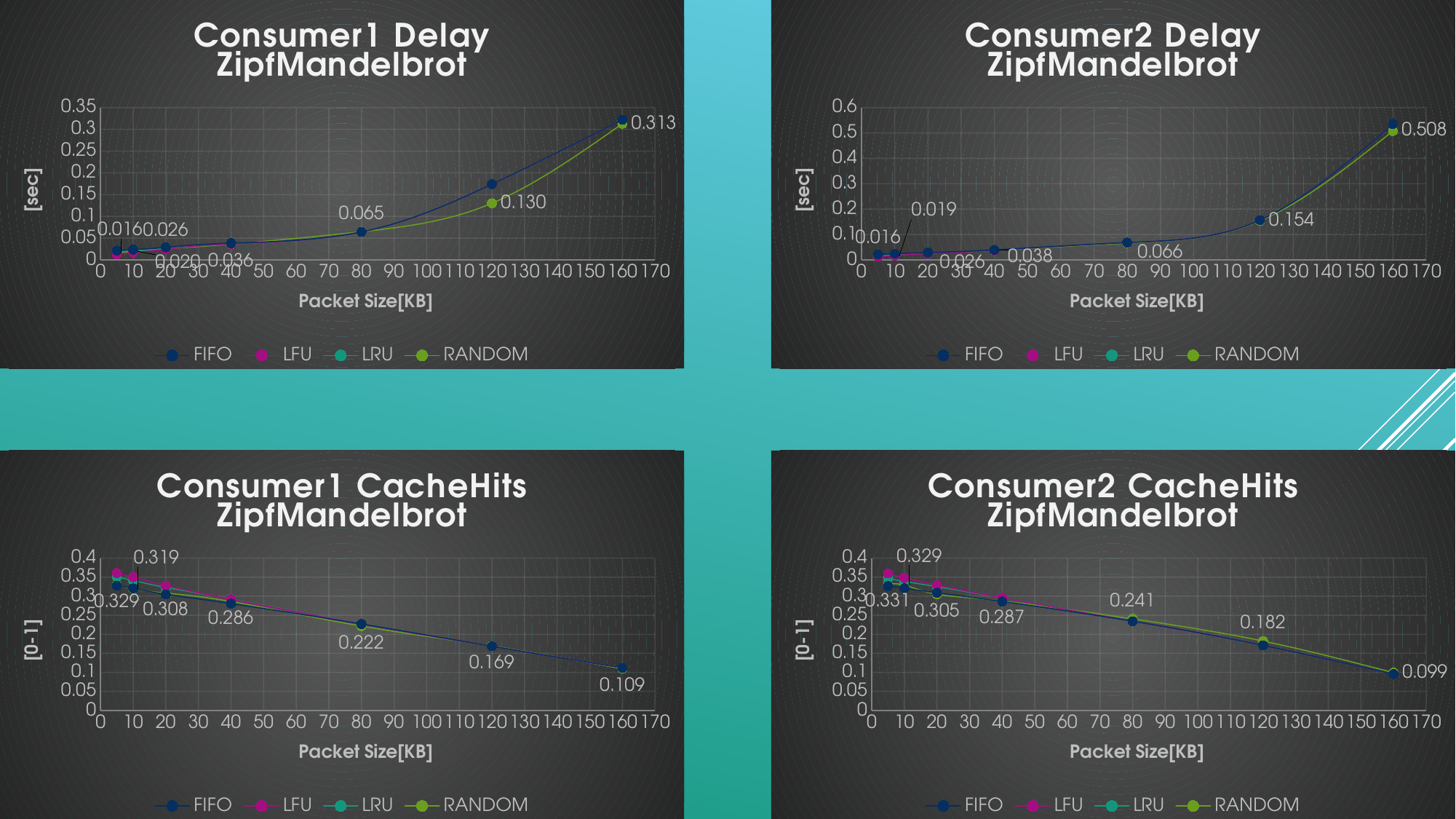

### Chart: Consumer1 Delay
ZipfMandelbrot

| Category | FIFO | LFU | LRU | RANDOM |
|---|---|---|---|---|

### Chart: Consumer2 Delay
ZipfMandelbrot

| Category | FIFO | LFU | LRU | RANDOM |
|---|---|---|---|---|

### Chart: Consumer1 CacheHits
ZipfMandelbrot

| Category | FIFO | LFU | LRU | RANDOM |
|---|---|---|---|---|

### Chart: Consumer2 CacheHits
ZipfMandelbrot

| Category | FIFO | LFU | LRU | RANDOM |
|---|---|---|---|---|
21